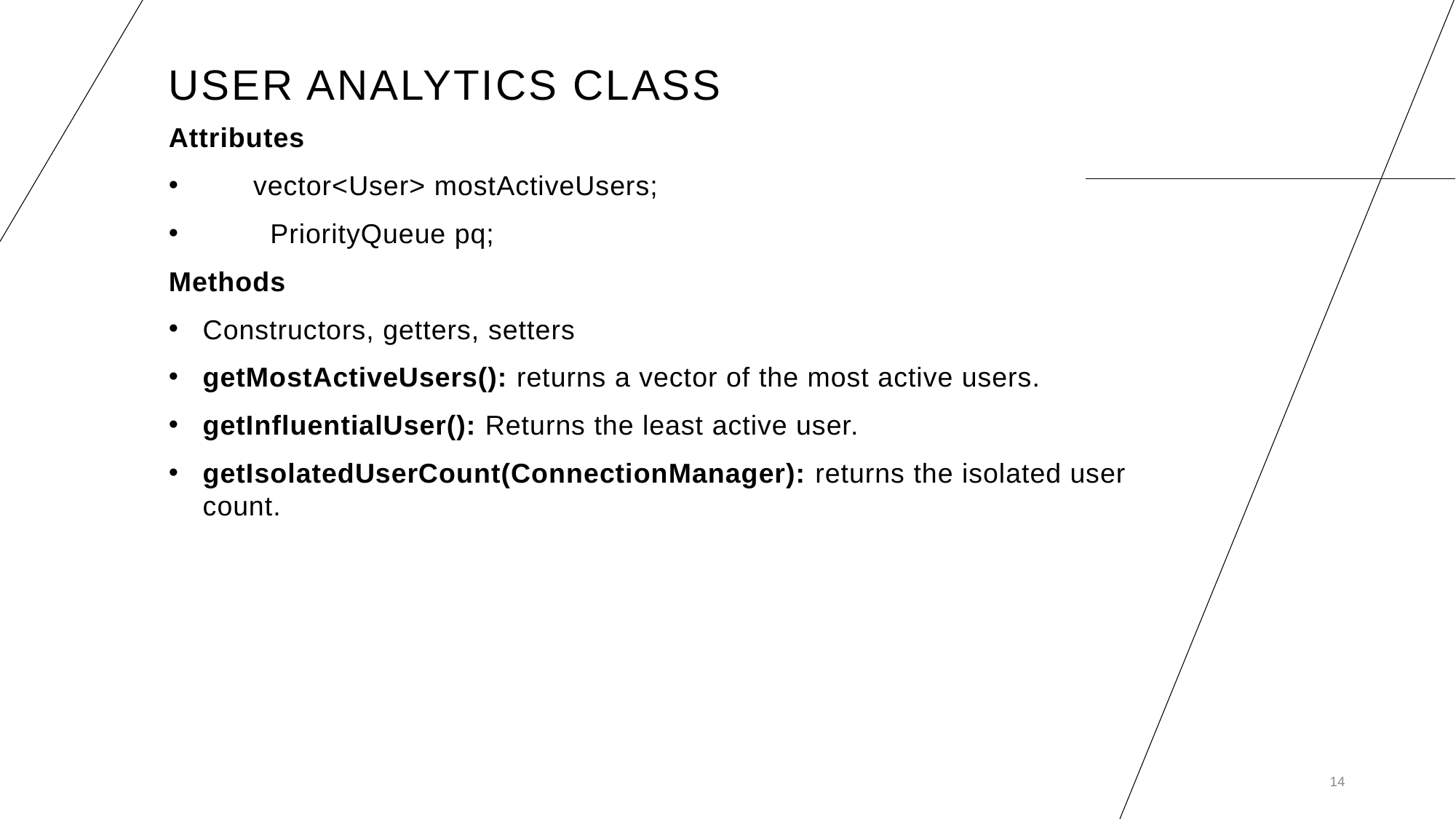

# User Analytics Class
Attributes
      vector<User> mostActiveUsers;
        PriorityQueue pq;
Methods
Constructors, getters, setters
getMostActiveUsers(): returns a vector of the most active users.
getInfluentialUser(): Returns the least active user.
getIsolatedUserCount(ConnectionManager): returns the isolated user count.
14